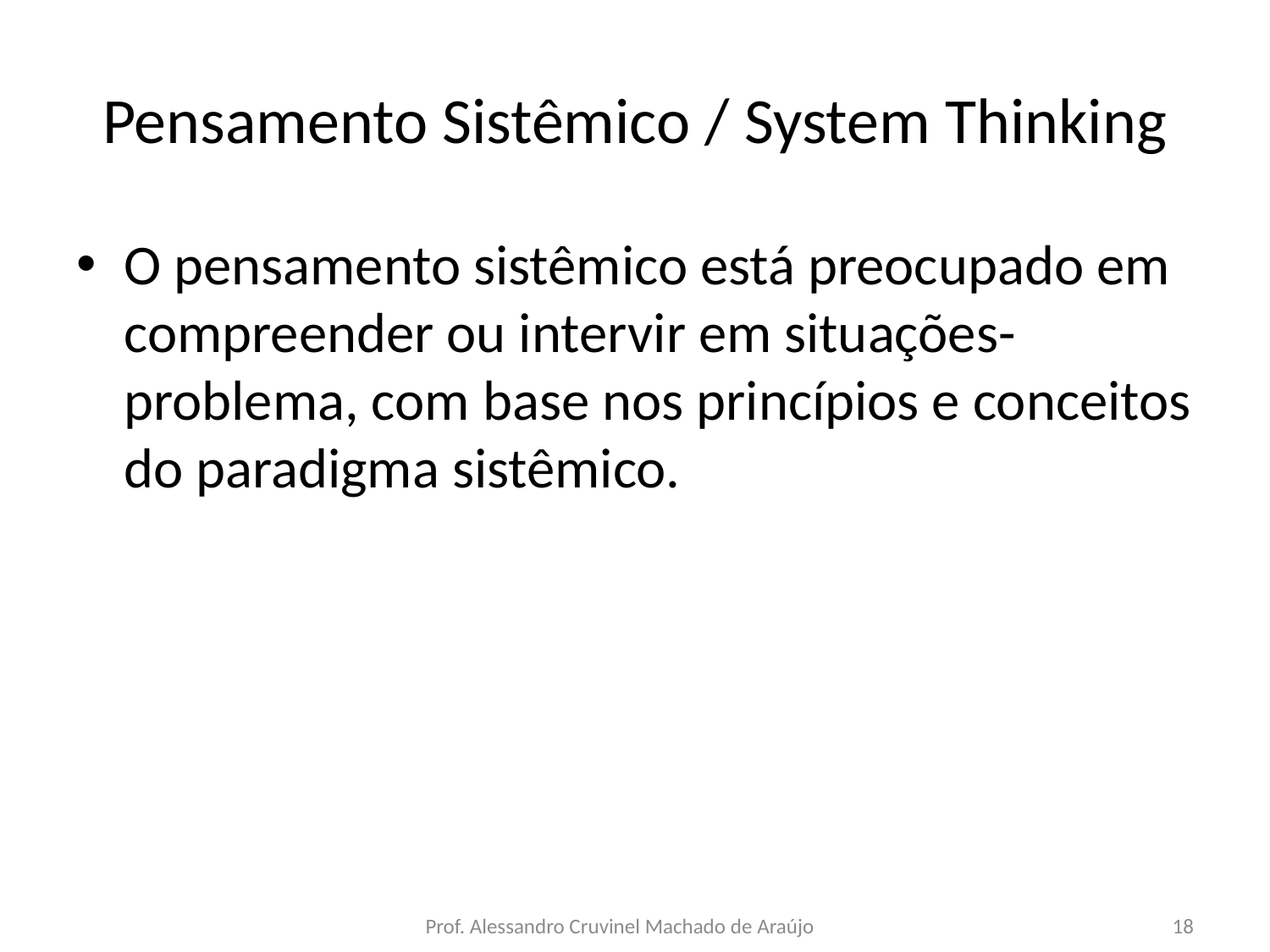

# Pensamento Sistêmico / System Thinking
O pensamento sistêmico está preocupado em compreender ou intervir em situações-problema, com base nos princípios e conceitos do paradigma sistêmico.
Prof. Alessandro Cruvinel Machado de Araújo
18